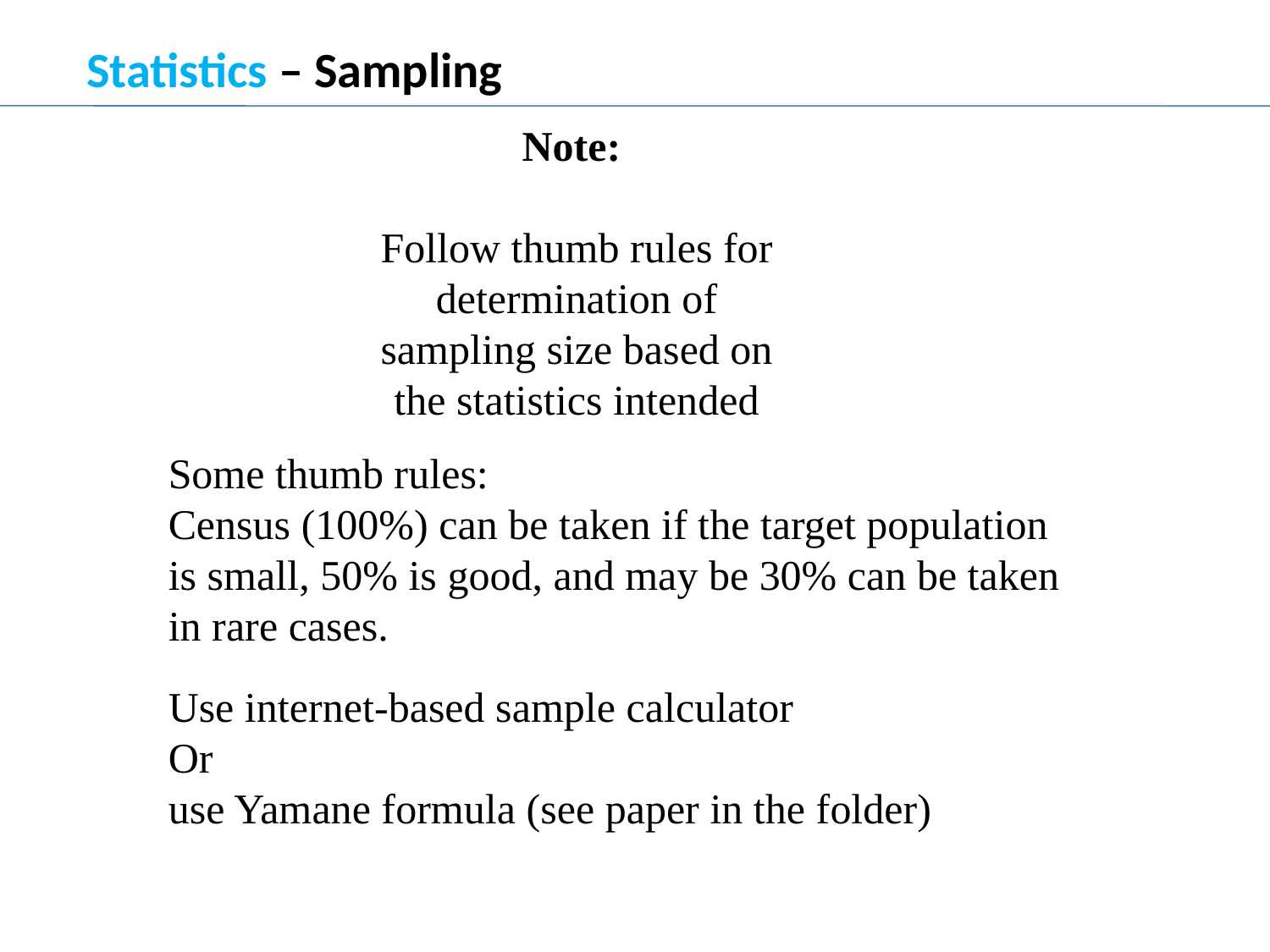

Statistics – Sampling
Note:

Follow thumb rules for determination of sampling size based on the statistics intended
Some thumb rules:
Census (100%) can be taken if the target population is small, 50% is good, and may be 30% can be taken in rare cases.
Use internet-based sample calculator
Or
use Yamane formula (see paper in the folder)